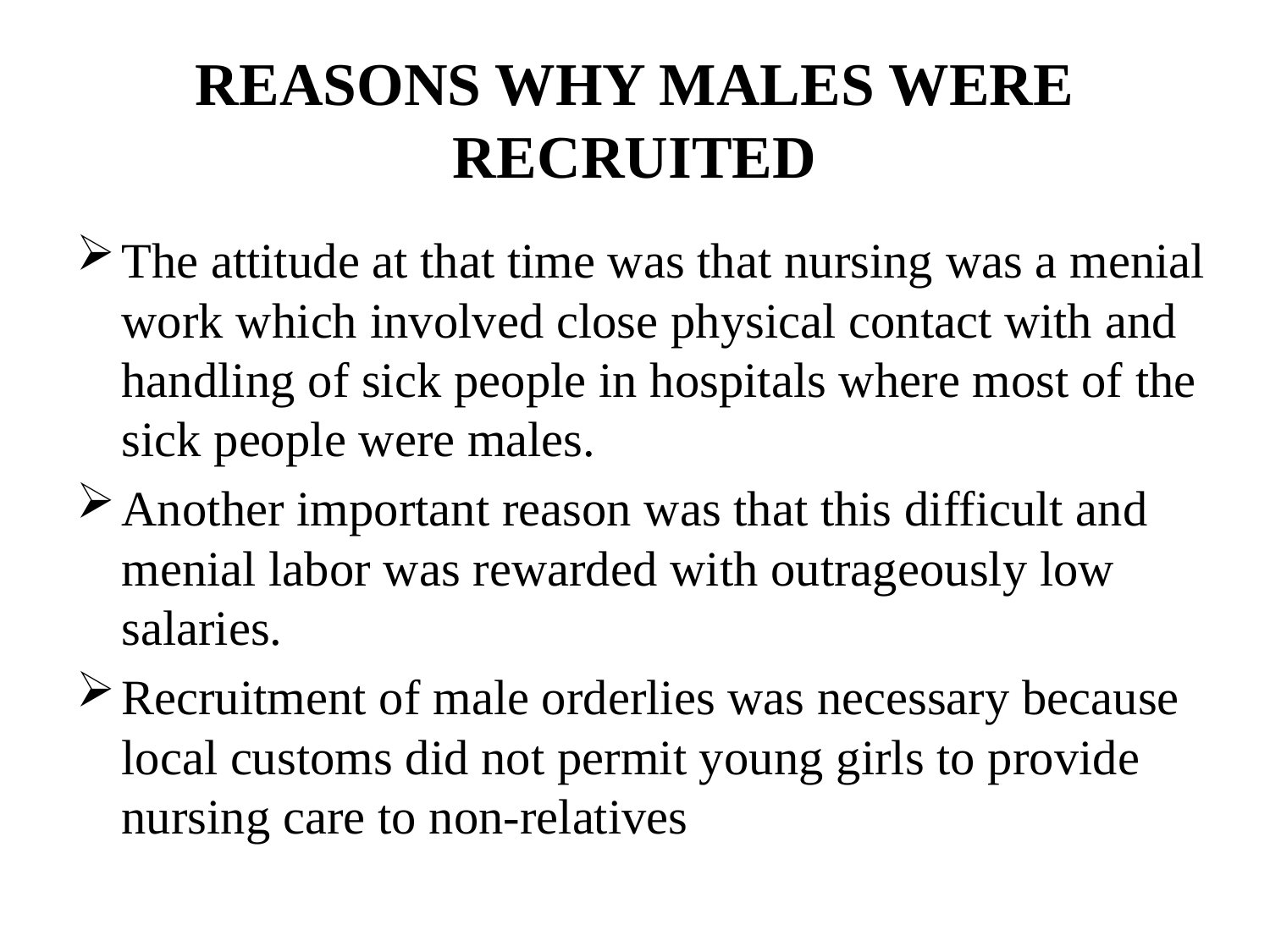

# REASONS WHY MALES WERE RECRUITED
The attitude at that time was that nursing was a menial work which involved close physical contact with and handling of sick people in hospitals where most of the sick people were males.
Another important reason was that this difficult and menial labor was rewarded with outrageously low salaries.
Recruitment of male orderlies was necessary because local customs did not permit young girls to provide nursing care to non-relatives